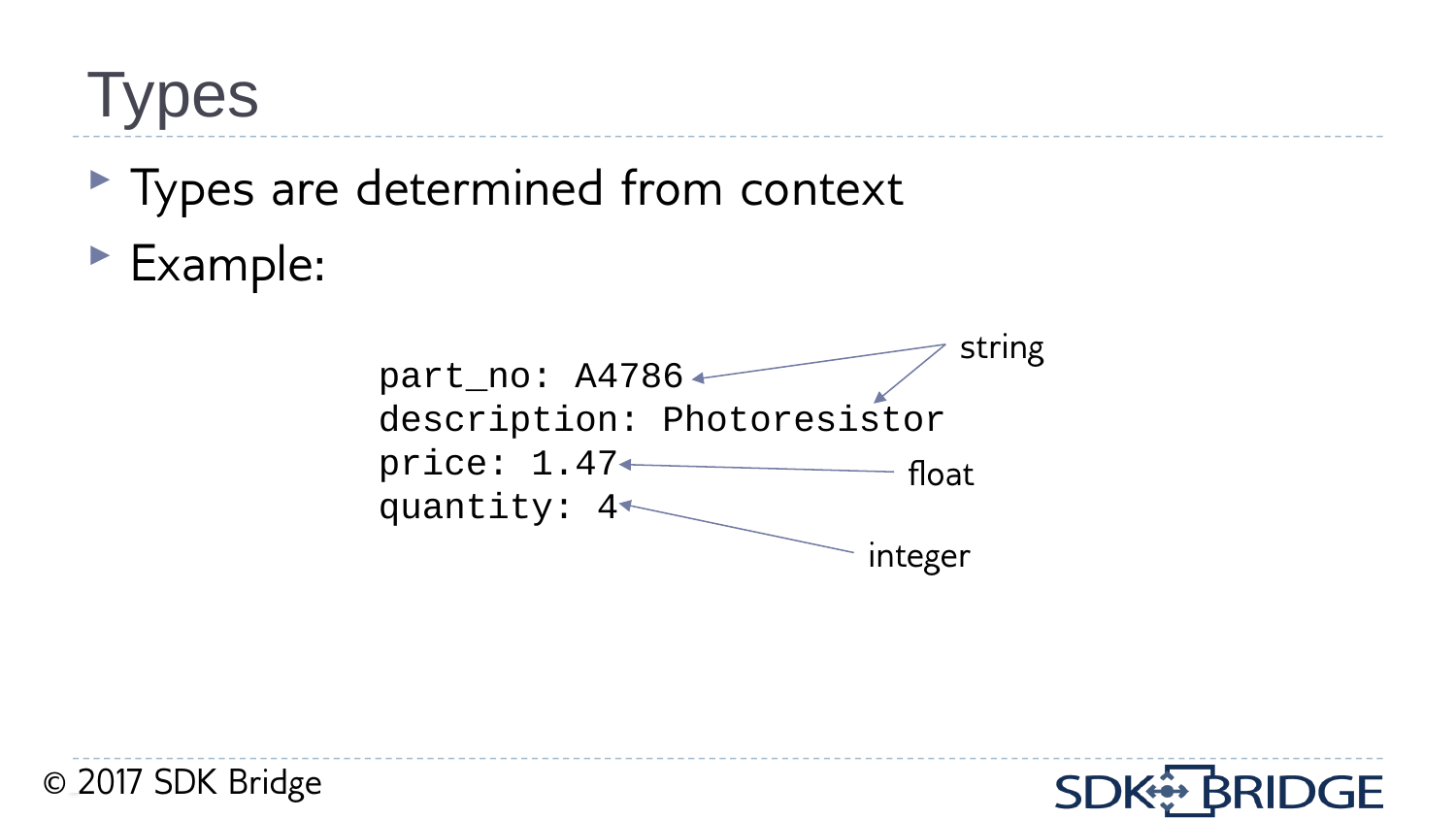

# Types
Types are determined from context
Example:

string
part_no: A4786
description: Photoresistor
price: 1.47
quantity: 4
float
integer